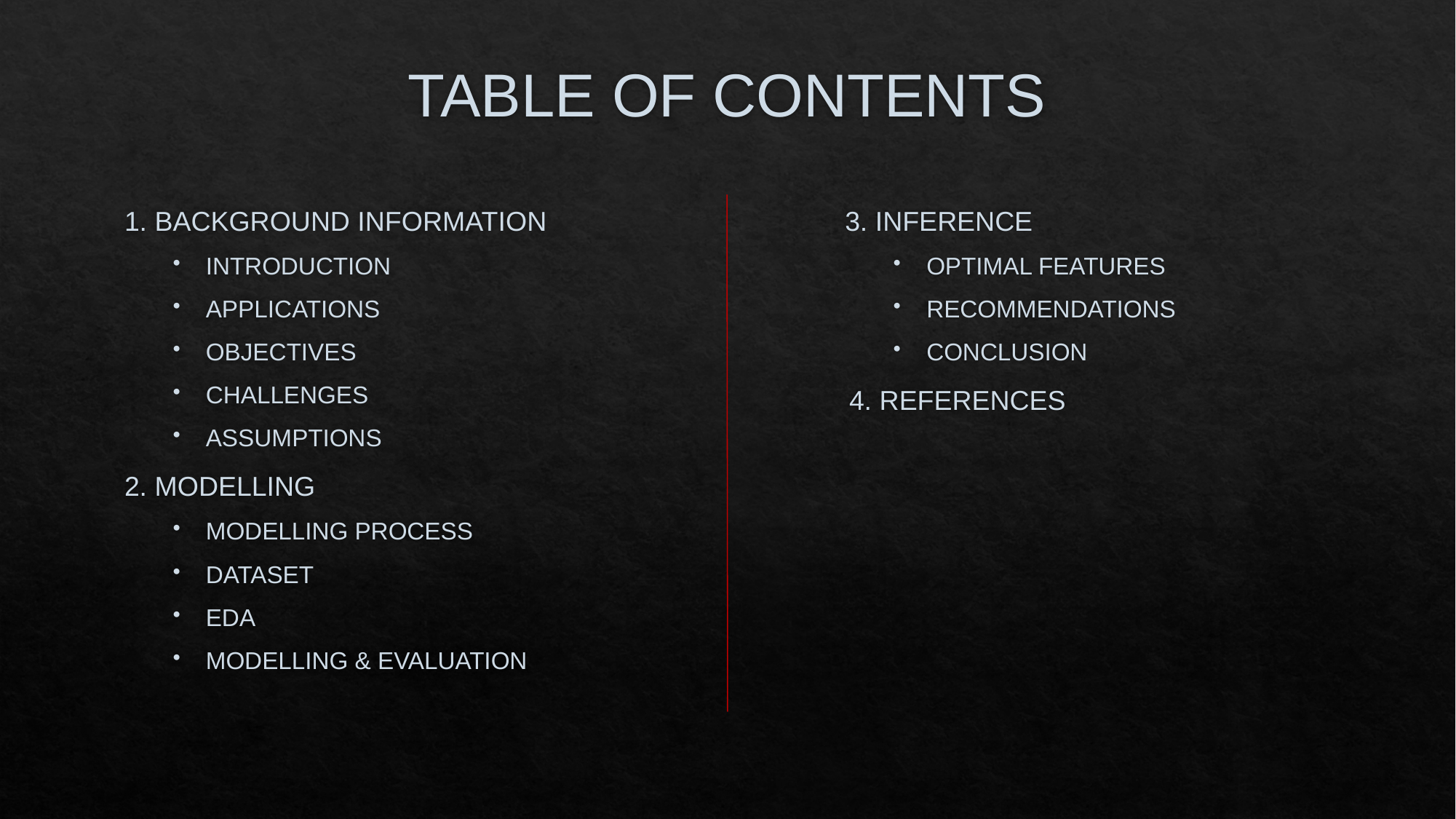

# TABLE OF CONTENTS
1. BACKGROUND INFORMATION
INTRODUCTION
APPLICATIONS
OBJECTIVES
CHALLENGES
ASSUMPTIONS
2. MODELLING
MODELLING PROCESS
DATASET
EDA
MODELLING & EVALUATION
3. INFERENCE
OPTIMAL FEATURES
RECOMMENDATIONS
CONCLUSION
4. REFERENCES